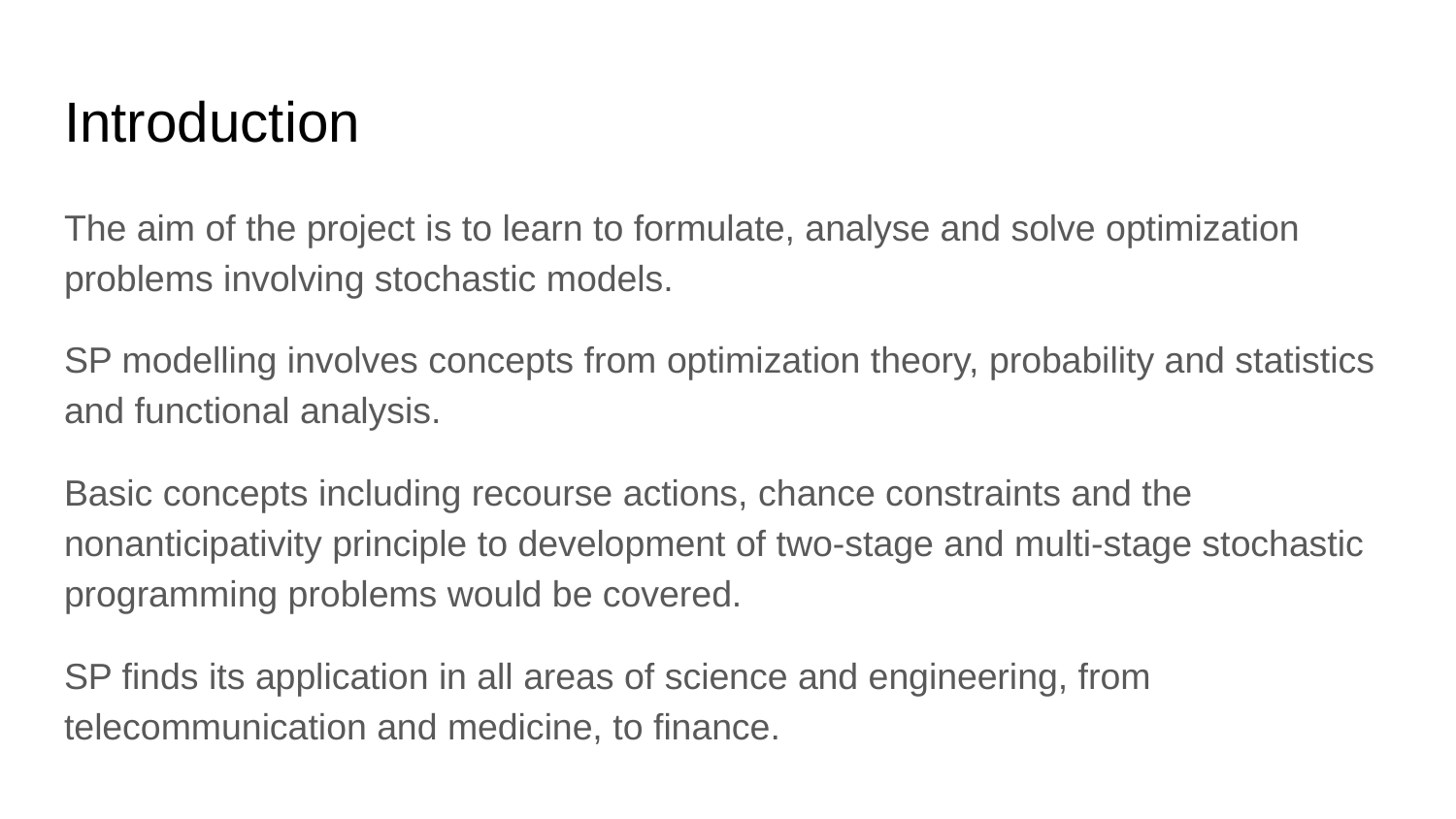

# Introduction
The aim of the project is to learn to formulate, analyse and solve optimization problems involving stochastic models.
SP modelling involves concepts from optimization theory, probability and statistics and functional analysis.
Basic concepts including recourse actions, chance constraints and the nonanticipativity principle to development of two-stage and multi-stage stochastic programming problems would be covered.
SP finds its application in all areas of science and engineering, from telecommunication and medicine, to finance.